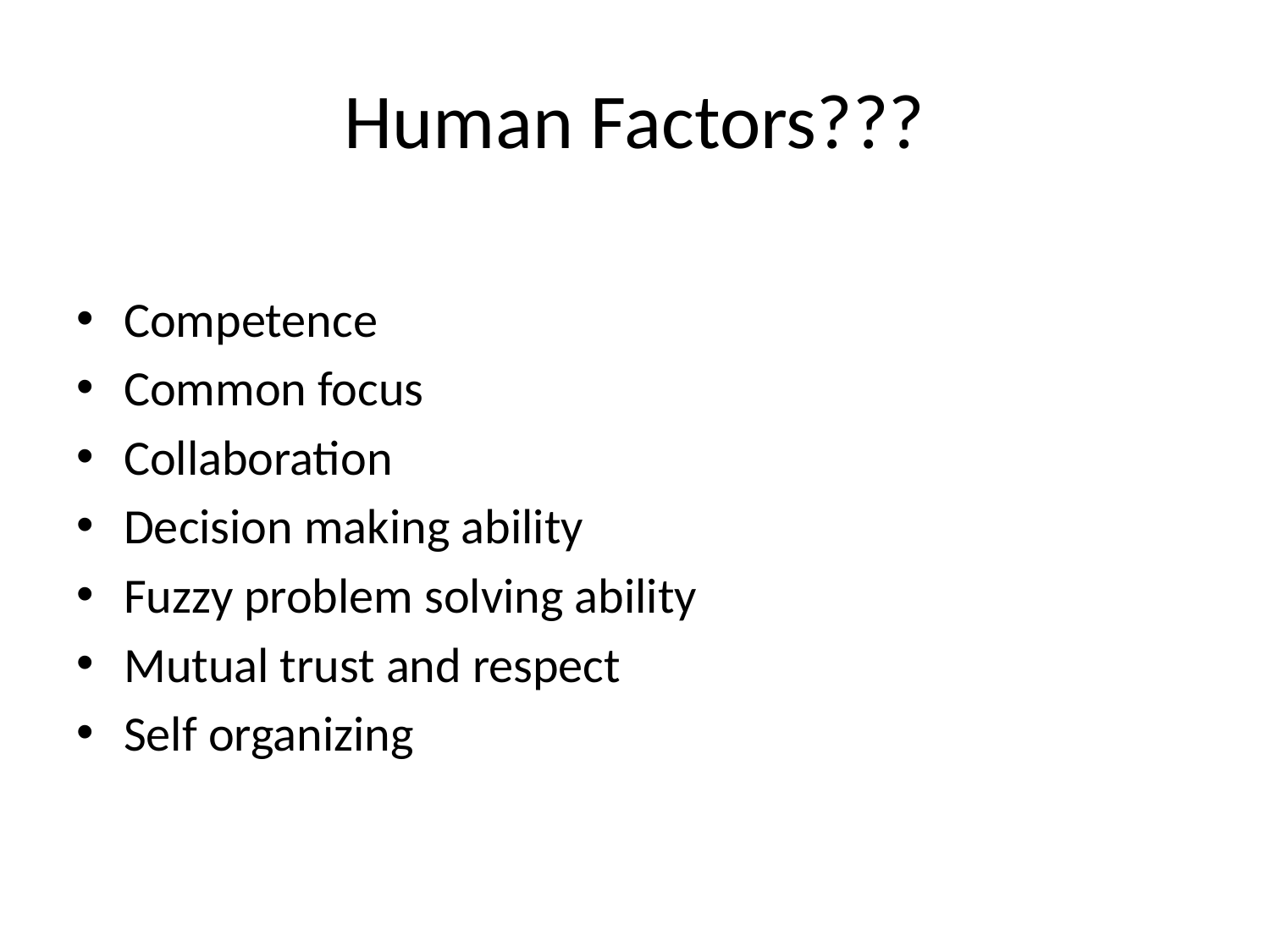

# Human Factors???
Competence
Common focus
Collaboration
Decision making ability
Fuzzy problem solving ability
Mutual trust and respect
Self organizing